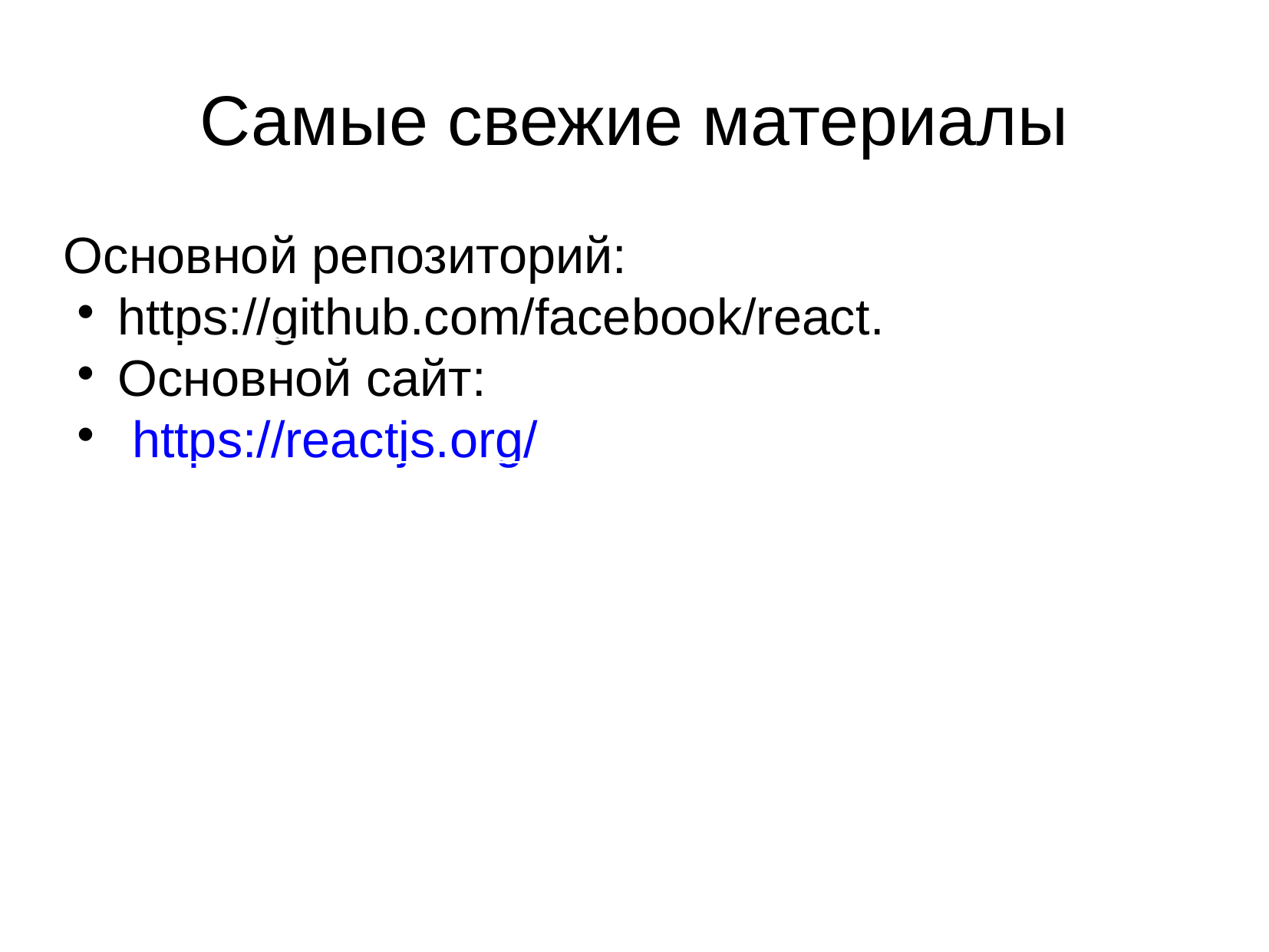

Самые свежие материалы
Основной репозиторий:
https://github.com/facebook/react.
Основной сайт:
 https://reactjs.org/